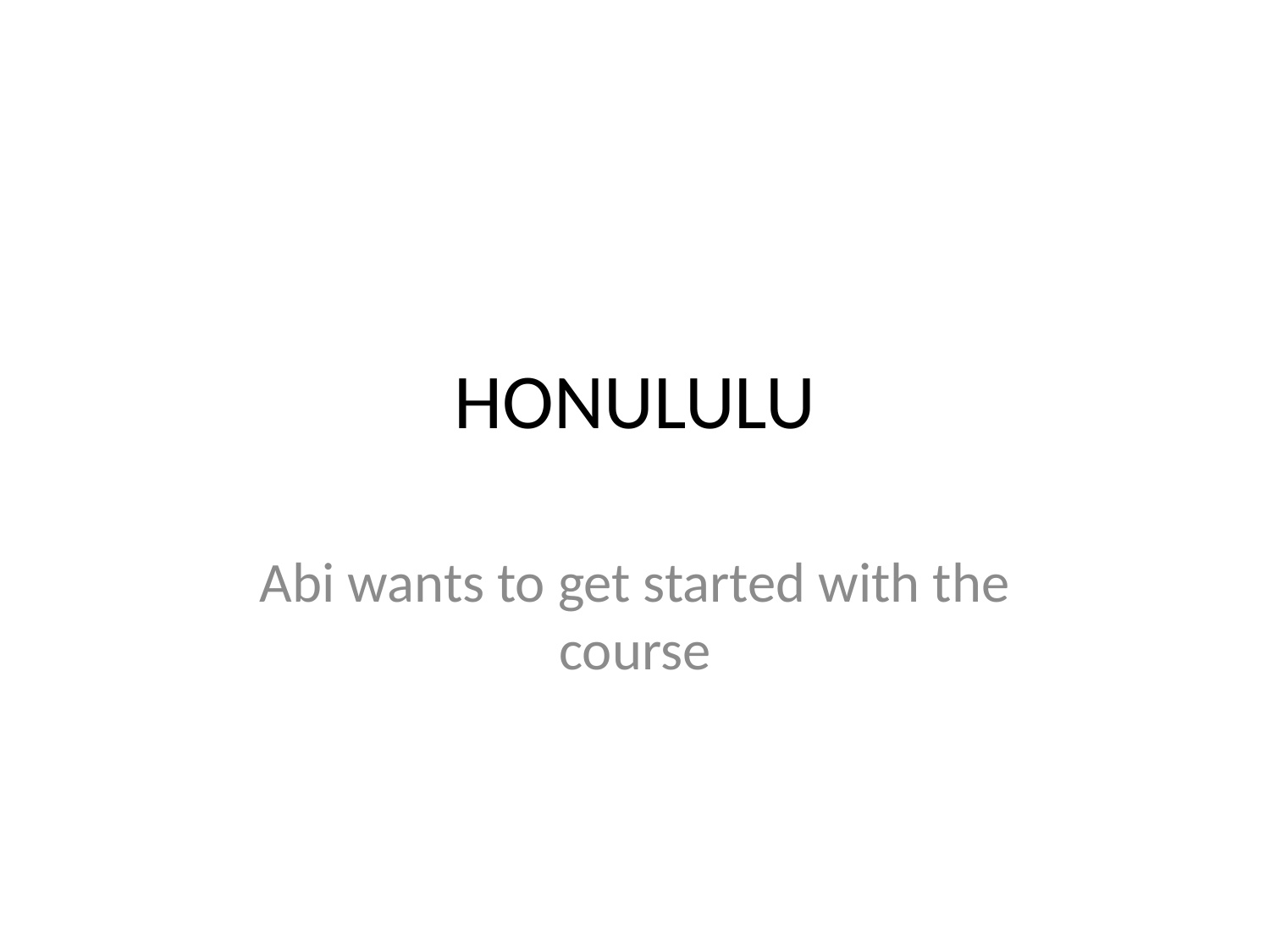

# HONULULU
Abi wants to get started with the course